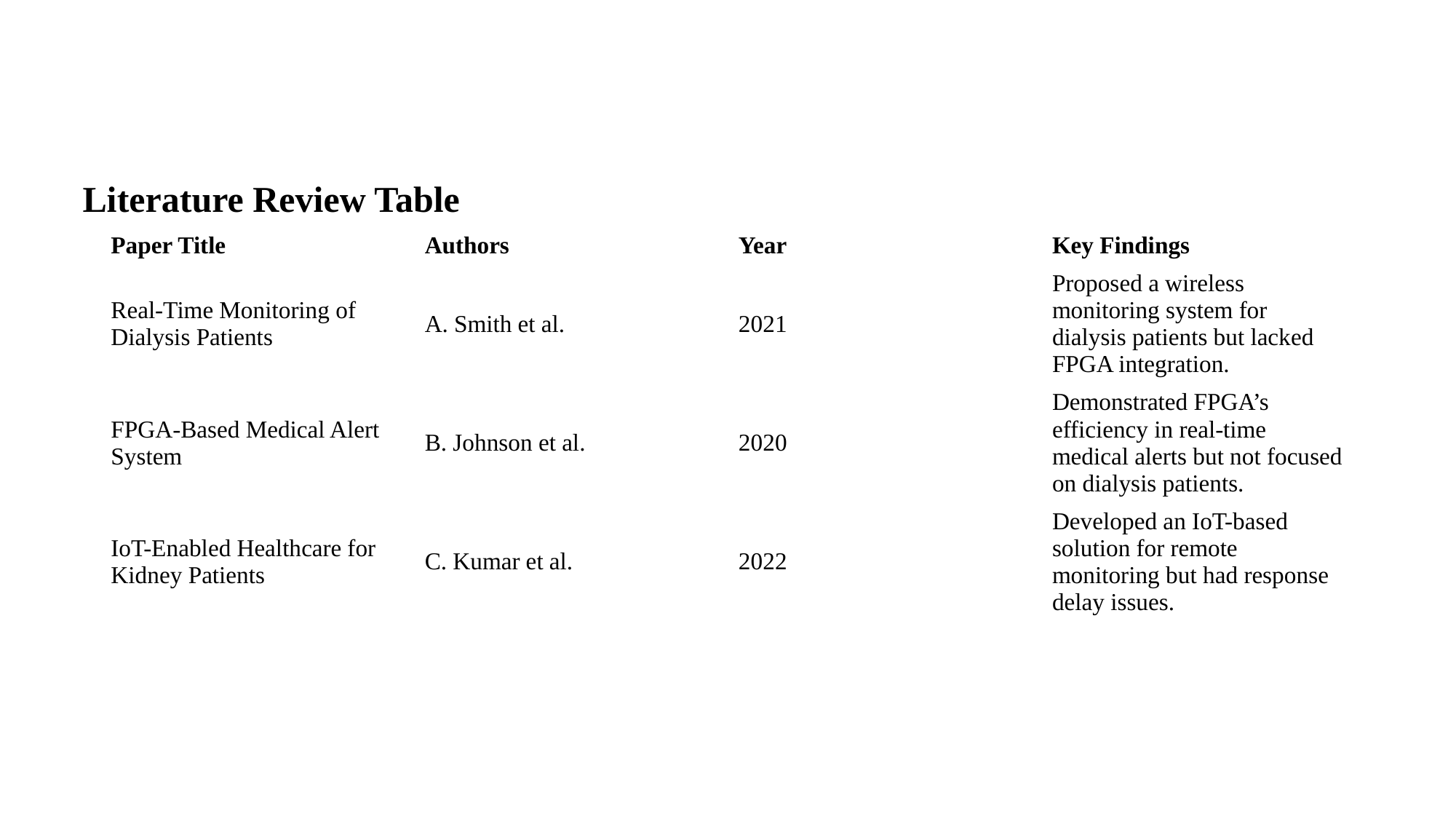

# Literature Review Table
| Paper Title | Authors | Year | Key Findings |
| --- | --- | --- | --- |
| Real-Time Monitoring of Dialysis Patients | A. Smith et al. | 2021 | Proposed a wireless monitoring system for dialysis patients but lacked FPGA integration. |
| FPGA-Based Medical Alert System | B. Johnson et al. | 2020 | Demonstrated FPGA’s efficiency in real-time medical alerts but not focused on dialysis patients. |
| IoT-Enabled Healthcare for Kidney Patients | C. Kumar et al. | 2022 | Developed an IoT-based solution for remote monitoring but had response delay issues. |